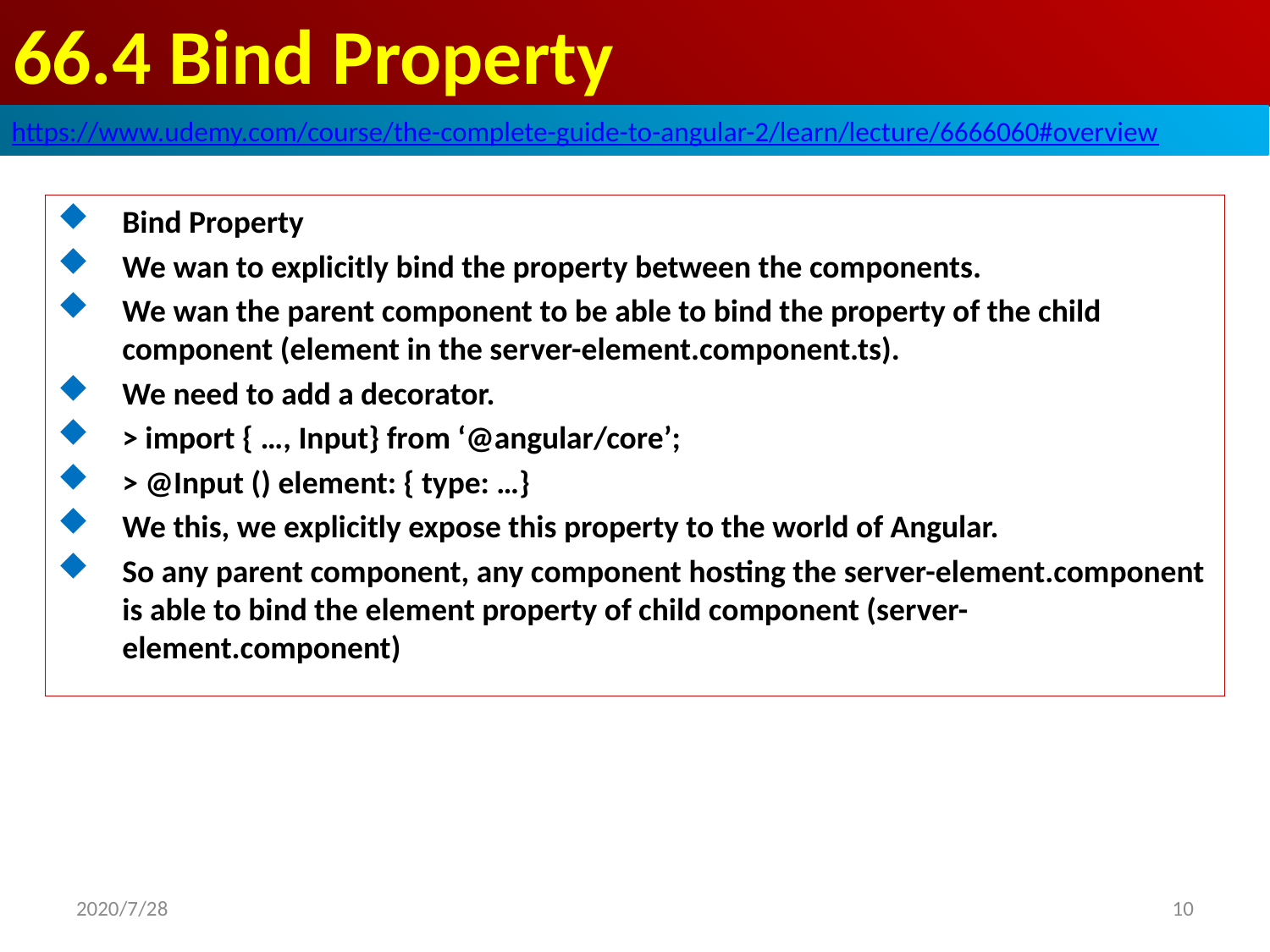

# 66.4 Bind Property
https://www.udemy.com/course/the-complete-guide-to-angular-2/learn/lecture/6666060#overview
Bind Property
We wan to explicitly bind the property between the components.
We wan the parent component to be able to bind the property of the child component (element in the server-element.component.ts).
We need to add a decorator.
> import { …, Input} from ‘@angular/core’;
> @Input () element: { type: …}
We this, we explicitly expose this property to the world of Angular.
So any parent component, any component hosting the server-element.component is able to bind the element property of child component (server-element.component)
10
2020/7/28